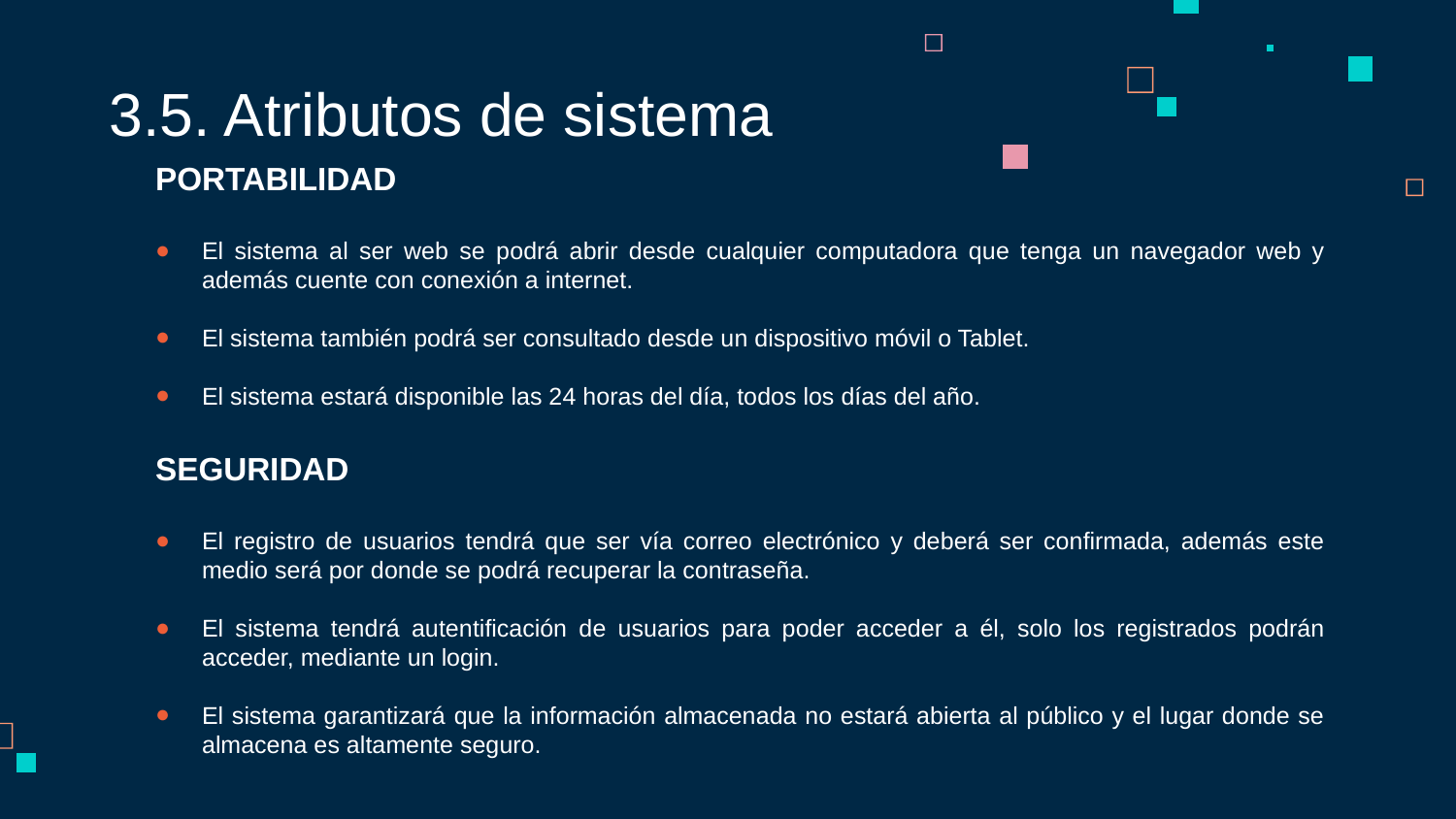

3.5. Atributos de sistema
PORTABILIDAD

El sistema al ser web se podrá abrir desde cualquier computadora que tenga un navegador web y además cuente con conexión a internet.

El sistema también podrá ser consultado desde un dispositivo móvil o Tablet.

El sistema estará disponible las 24 horas del día, todos los días del año.

SEGURIDAD

El registro de usuarios tendrá que ser vía correo electrónico y deberá ser confirmada, además este medio será por donde se podrá recuperar la contraseña.

El sistema tendrá autentificación de usuarios para poder acceder a él, solo los registrados podrán acceder, mediante un login.

El sistema garantizará que la información almacenada no estará abierta al público y el lugar donde se almacena es altamente seguro.